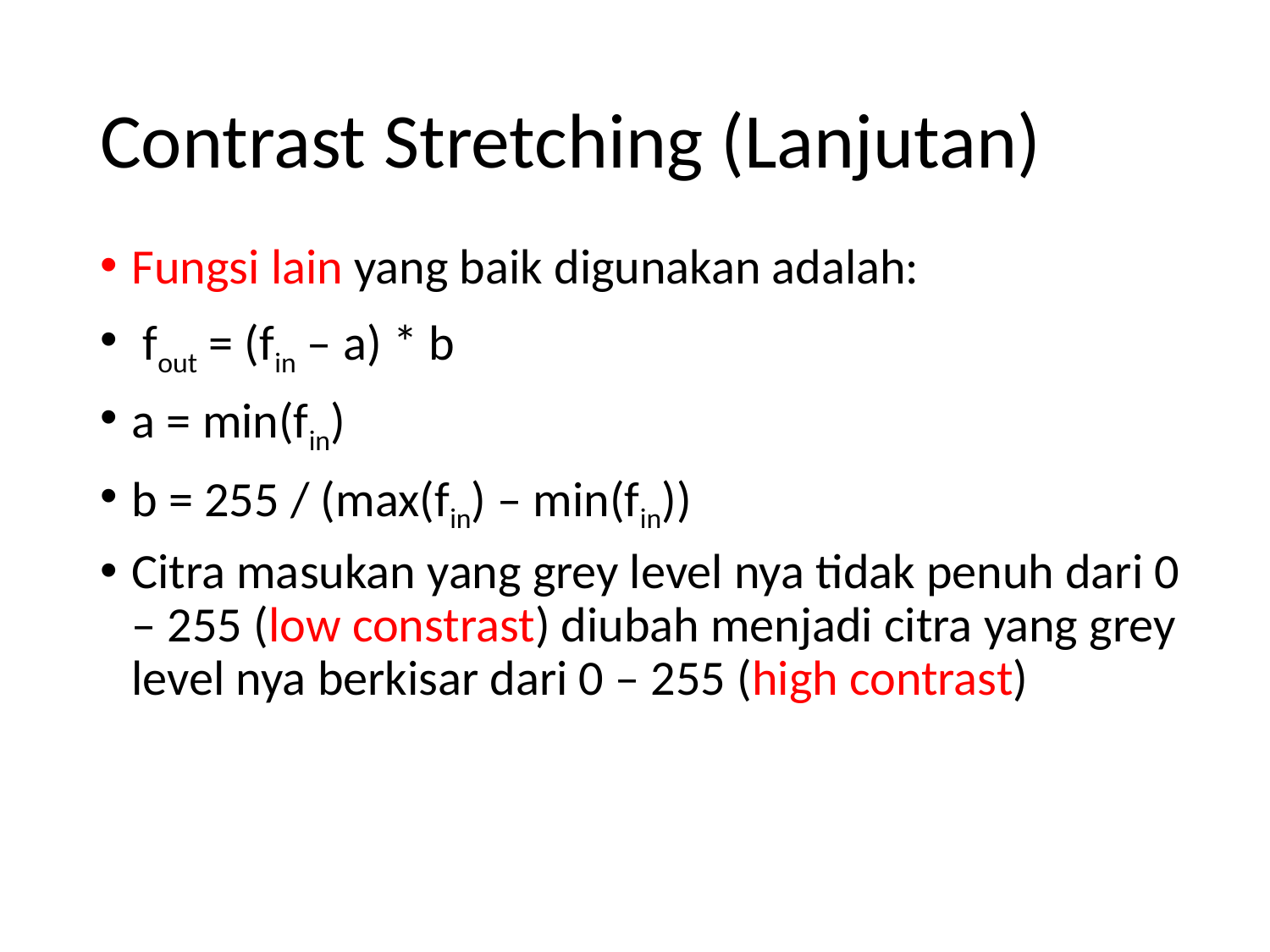

# Contrast Stretching (Lanjutan)
Fungsi lain yang baik digunakan adalah:
 fout = (fin – a) * b
a = min(fin)
b = 255 / (max(fin) – min(fin))
Citra masukan yang grey level nya tidak penuh dari 0 – 255 (low constrast) diubah menjadi citra yang grey level nya berkisar dari 0 – 255 (high contrast)